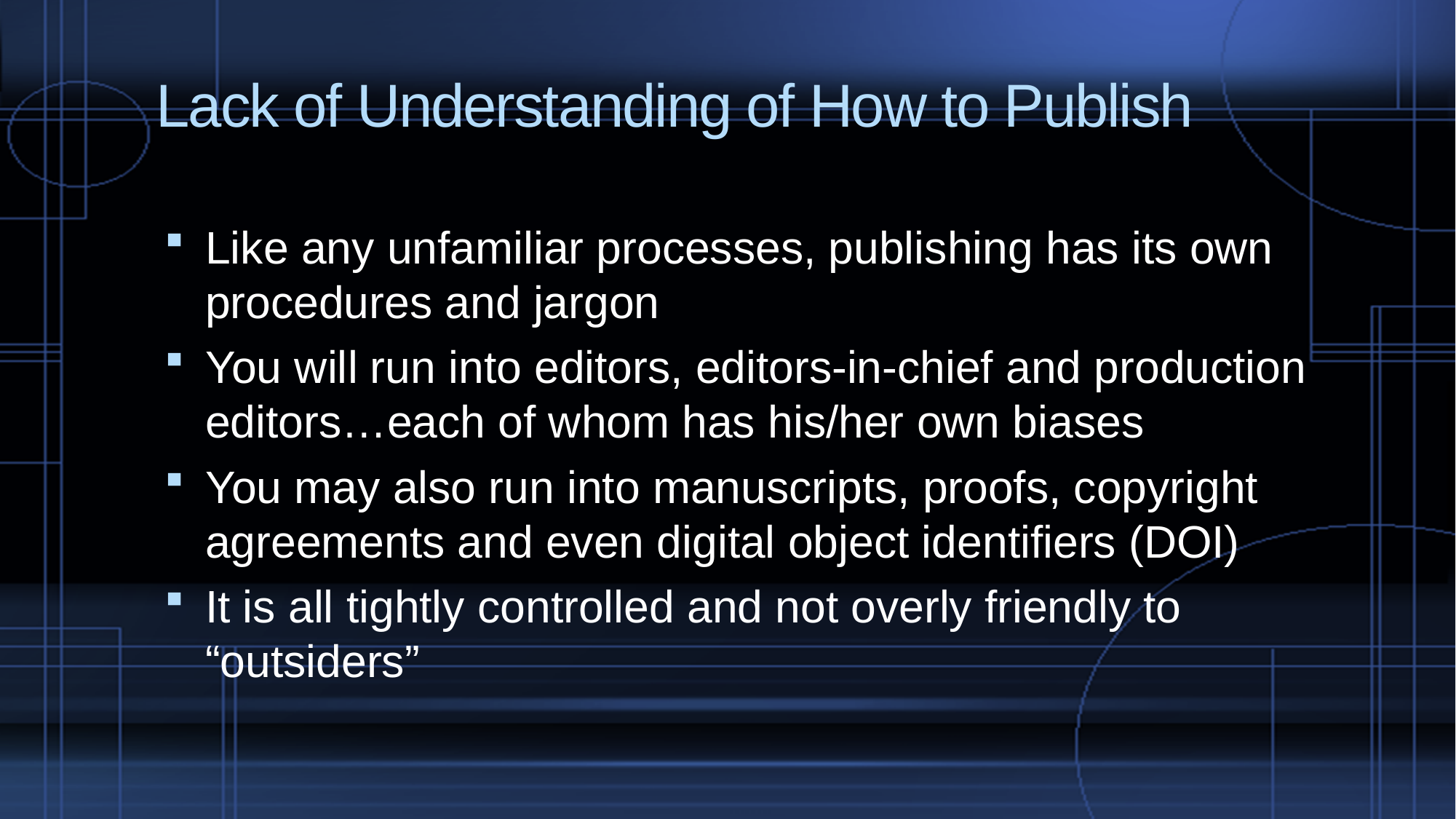

# Lack of Understanding of How to Publish
Like any unfamiliar processes, publishing has its own procedures and jargon
You will run into editors, editors-in-chief and production editors…each of whom has his/her own biases
You may also run into manuscripts, proofs, copyright agreements and even digital object identifiers (DOI)
It is all tightly controlled and not overly friendly to “outsiders”